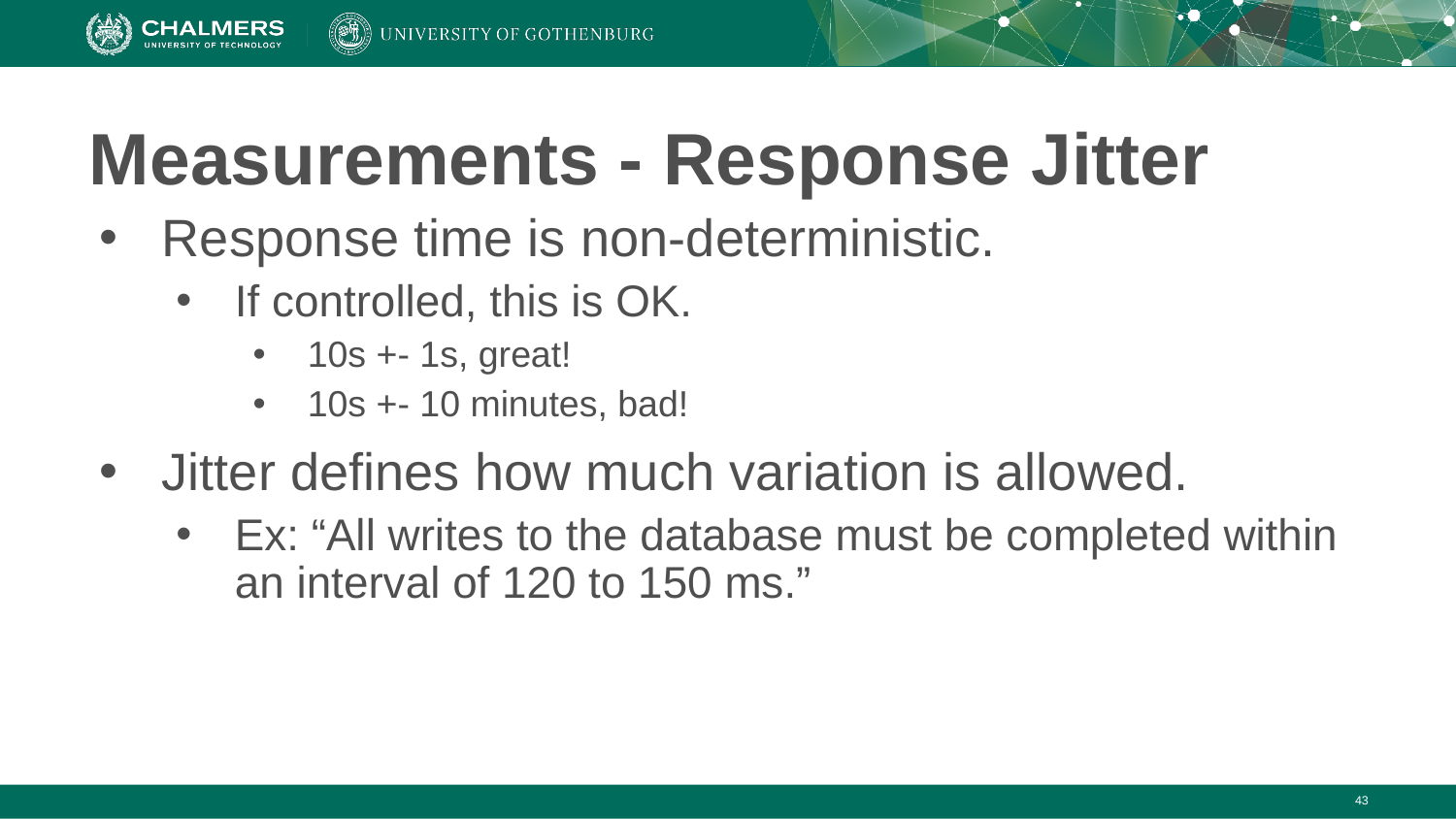

# Measurements - Response Jitter
Response time is non-deterministic.
If controlled, this is OK.
10s +- 1s, great!
10s +- 10 minutes, bad!
Jitter defines how much variation is allowed.
Ex: “All writes to the database must be completed within an interval of 120 to 150 ms.”
43